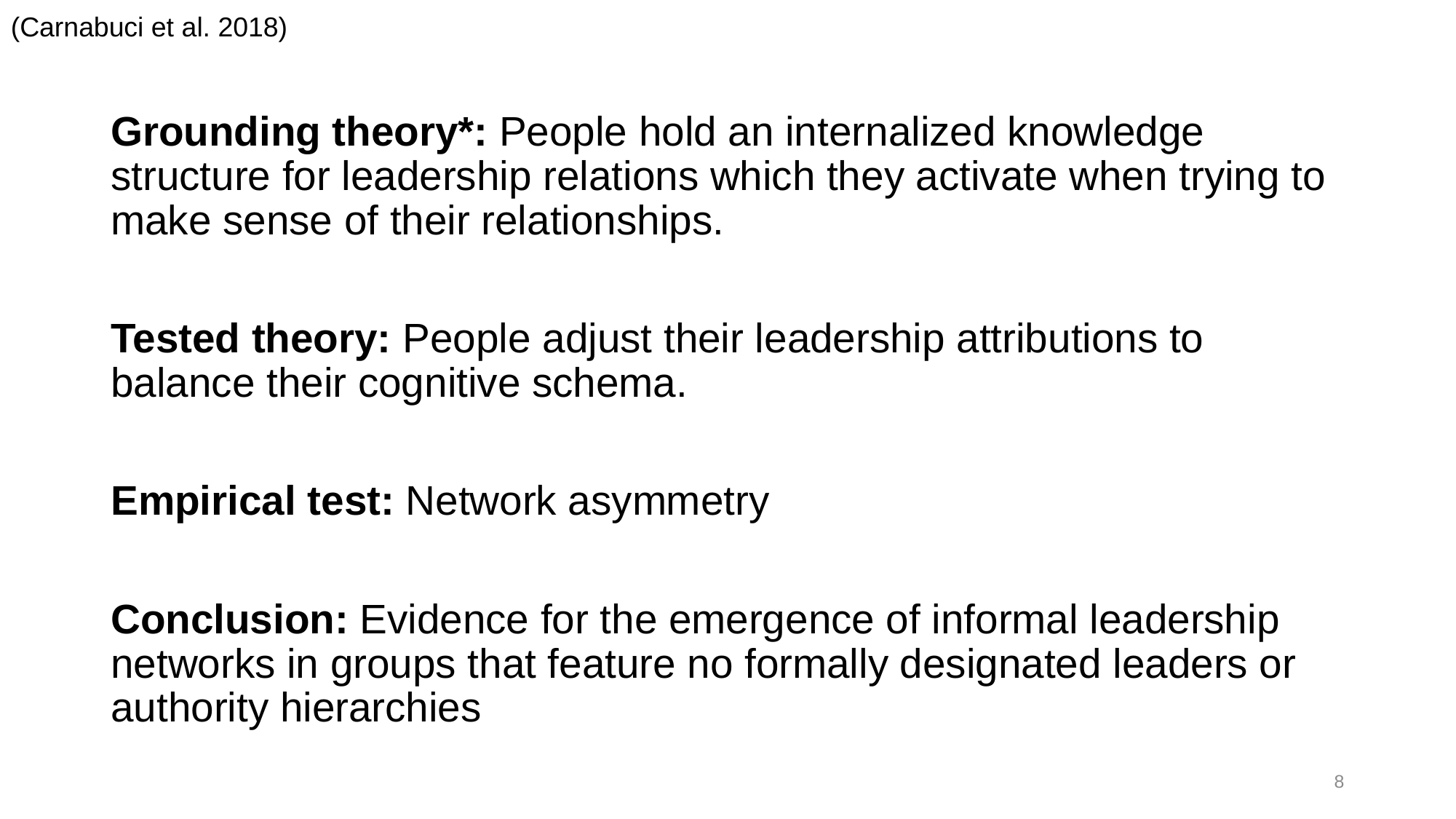

(Carnabuci et al. 2018)

Grounding theory*: People hold an internalized knowledge structure for leadership relations which they activate when trying to make sense of their relationships.

Tested theory: People adjust their leadership attributions to balance their cognitive schema.

Empirical test: Network asymmetry

Conclusion: Evidence for the emergence of informal leadership networks in groups that feature no formally designated leaders or authority hierarchies

8